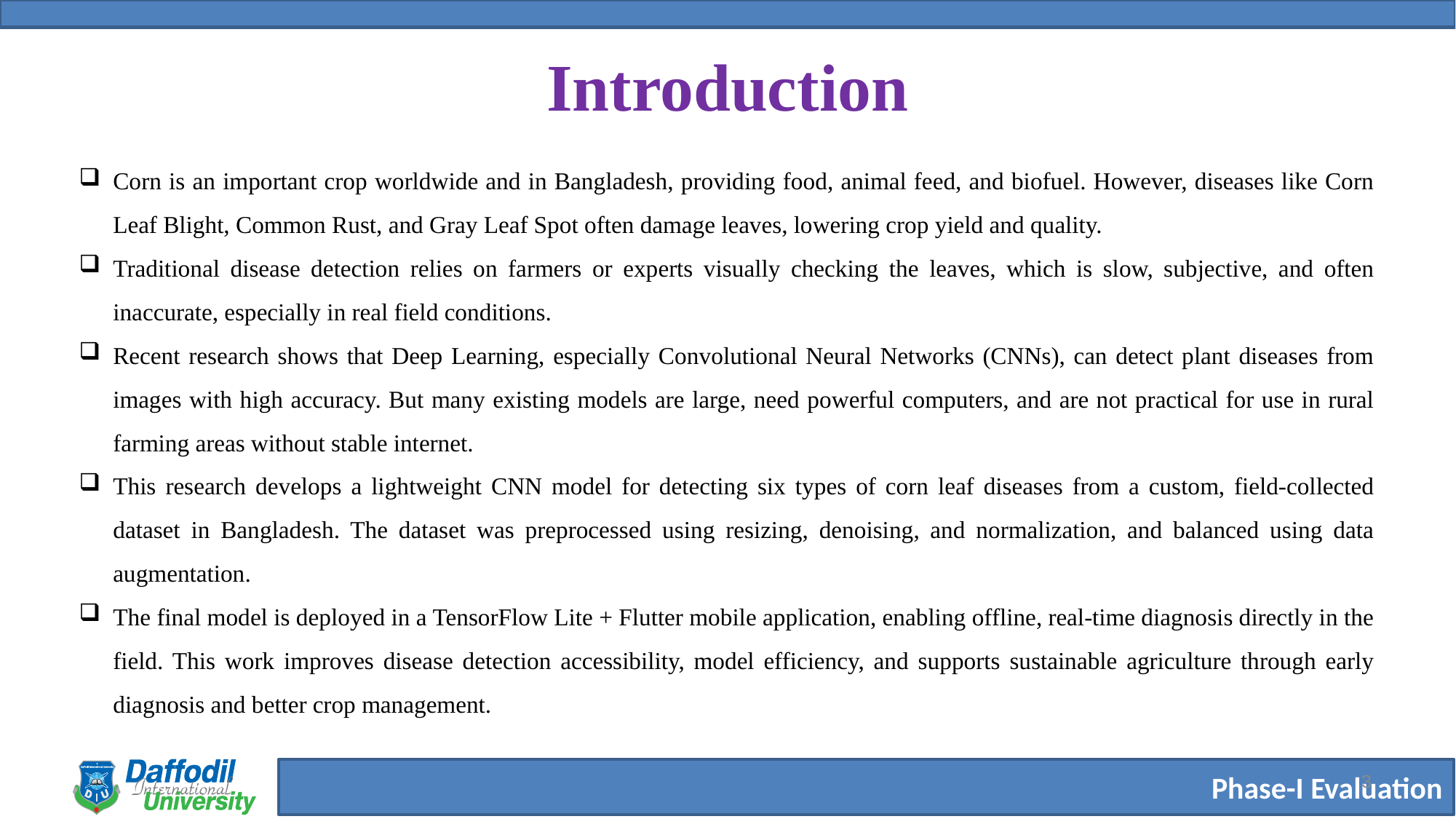

# Introduction
Corn is an important crop worldwide and in Bangladesh, providing food, animal feed, and biofuel. However, diseases like Corn Leaf Blight, Common Rust, and Gray Leaf Spot often damage leaves, lowering crop yield and quality.
Traditional disease detection relies on farmers or experts visually checking the leaves, which is slow, subjective, and often inaccurate, especially in real field conditions.
Recent research shows that Deep Learning, especially Convolutional Neural Networks (CNNs), can detect plant diseases from images with high accuracy. But many existing models are large, need powerful computers, and are not practical for use in rural farming areas without stable internet.
This research develops a lightweight CNN model for detecting six types of corn leaf diseases from a custom, field-collected dataset in Bangladesh. The dataset was preprocessed using resizing, denoising, and normalization, and balanced using data augmentation.
The final model is deployed in a TensorFlow Lite + Flutter mobile application, enabling offline, real-time diagnosis directly in the field. This work improves disease detection accessibility, model efficiency, and supports sustainable agriculture through early diagnosis and better crop management.
3